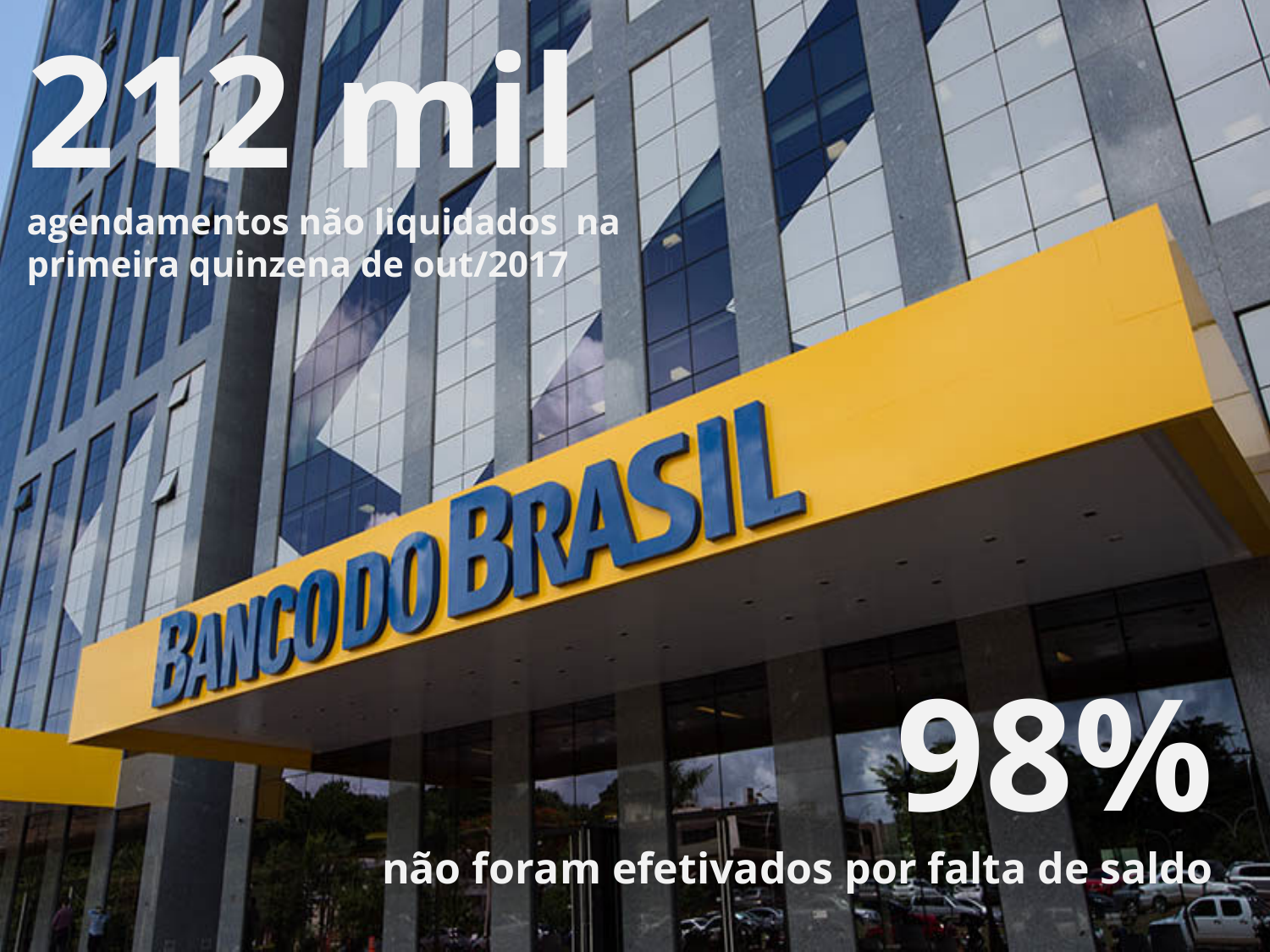

212 mil
agendamentos não liquidados  na primeira quinzena de out/2017
98%
 não foram efetivados por falta de saldo